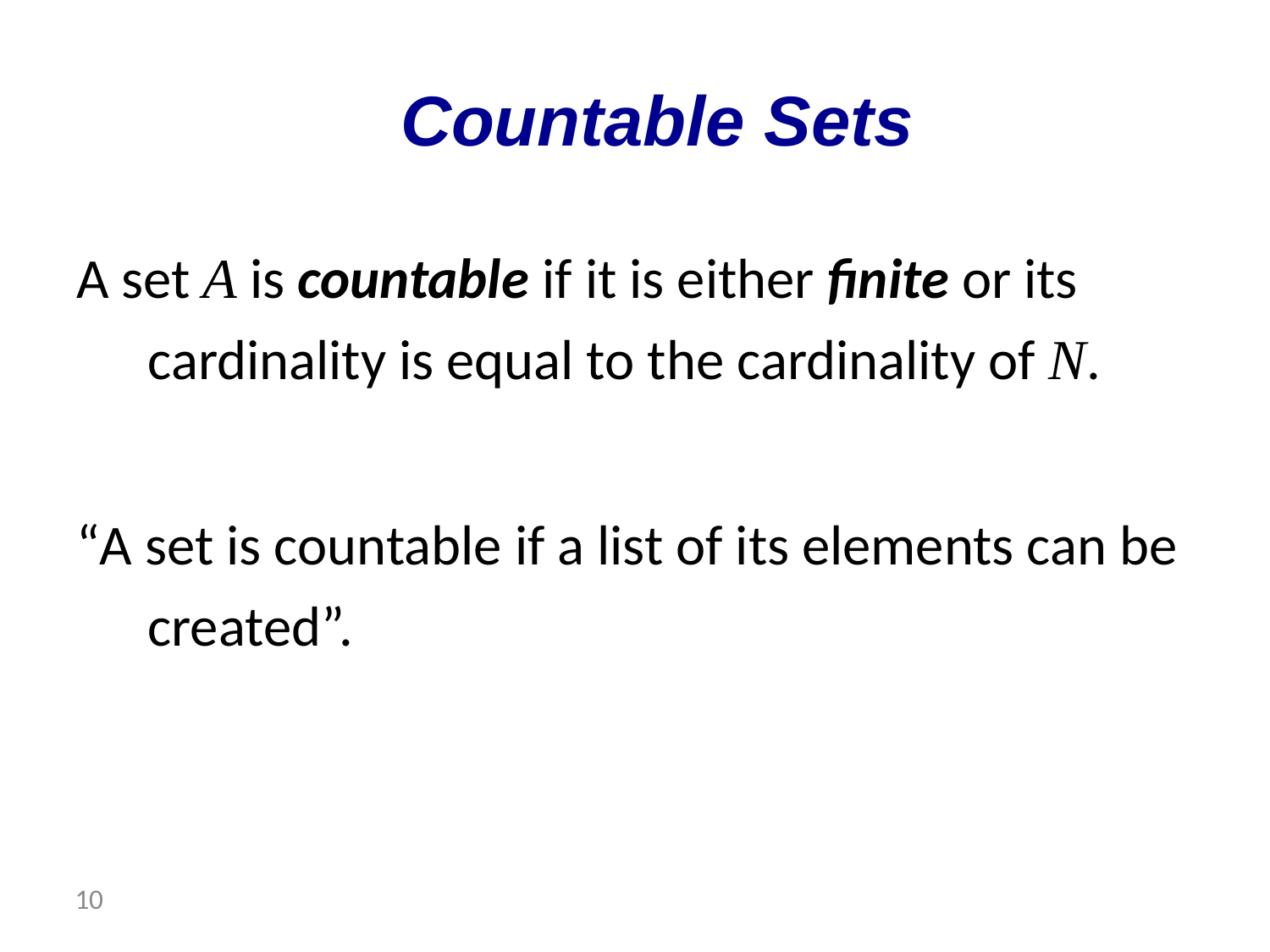

# Countable Sets
A set A is countable if it is either finite or its cardinality is equal to the cardinality of N.

“A set is countable if a list of its elements can be created”.
  10